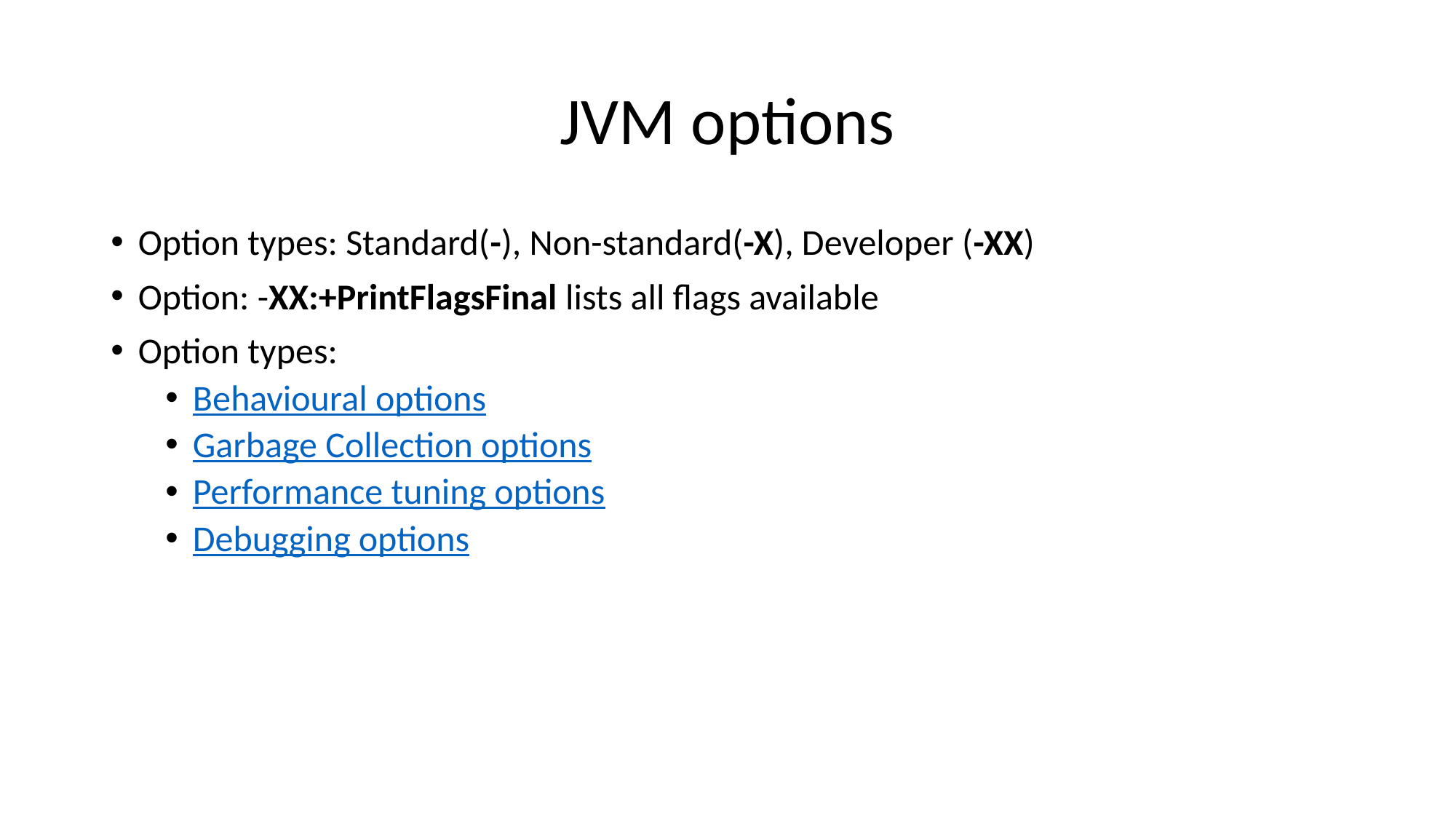

# JVM options
Option types: Standard(-), Non-standard(-X), Developer (-XX)
Option: -XX:+PrintFlagsFinal lists all flags available
Option types:
Behavioural options
Garbage Collection options
Performance tuning options
Debugging options